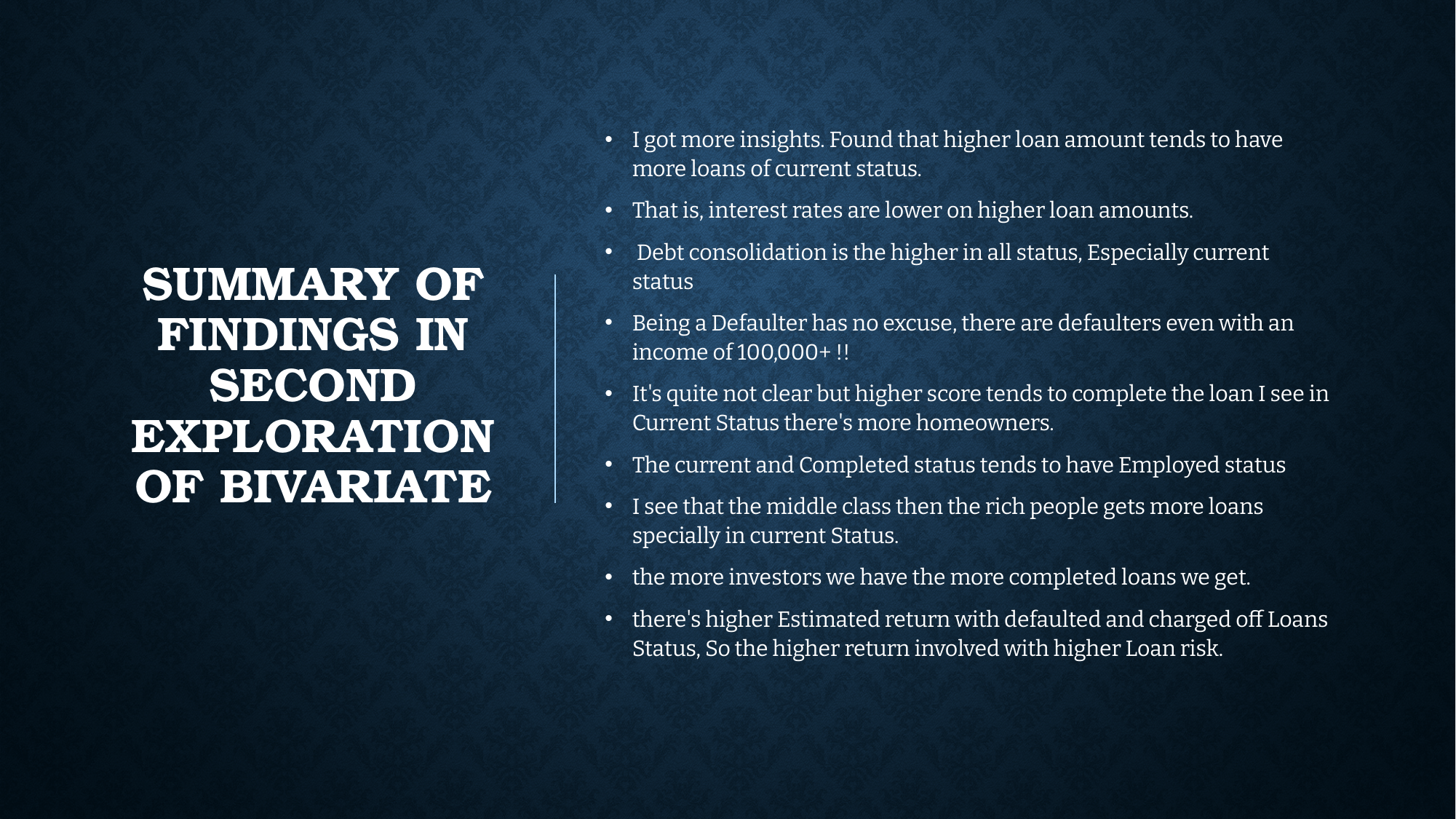

# Summary of findings in second exploration of Bivariate
I got more insights. Found that higher loan amount tends to have more loans of current status.
That is, interest rates are lower on higher loan amounts.
 Debt consolidation is the higher in all status, Especially current status
Being a Defaulter has no excuse, there are defaulters even with an income of 100,000+ !!
It's quite not clear but higher score tends to complete the loan I see in Current Status there's more homeowners.
The current and Completed status tends to have Employed status
I see that the middle class then the rich people gets more loans specially in current Status.
the more investors we have the more completed loans we get.
there's higher Estimated return with defaulted and charged off Loans Status, So the higher return involved with higher Loan risk.